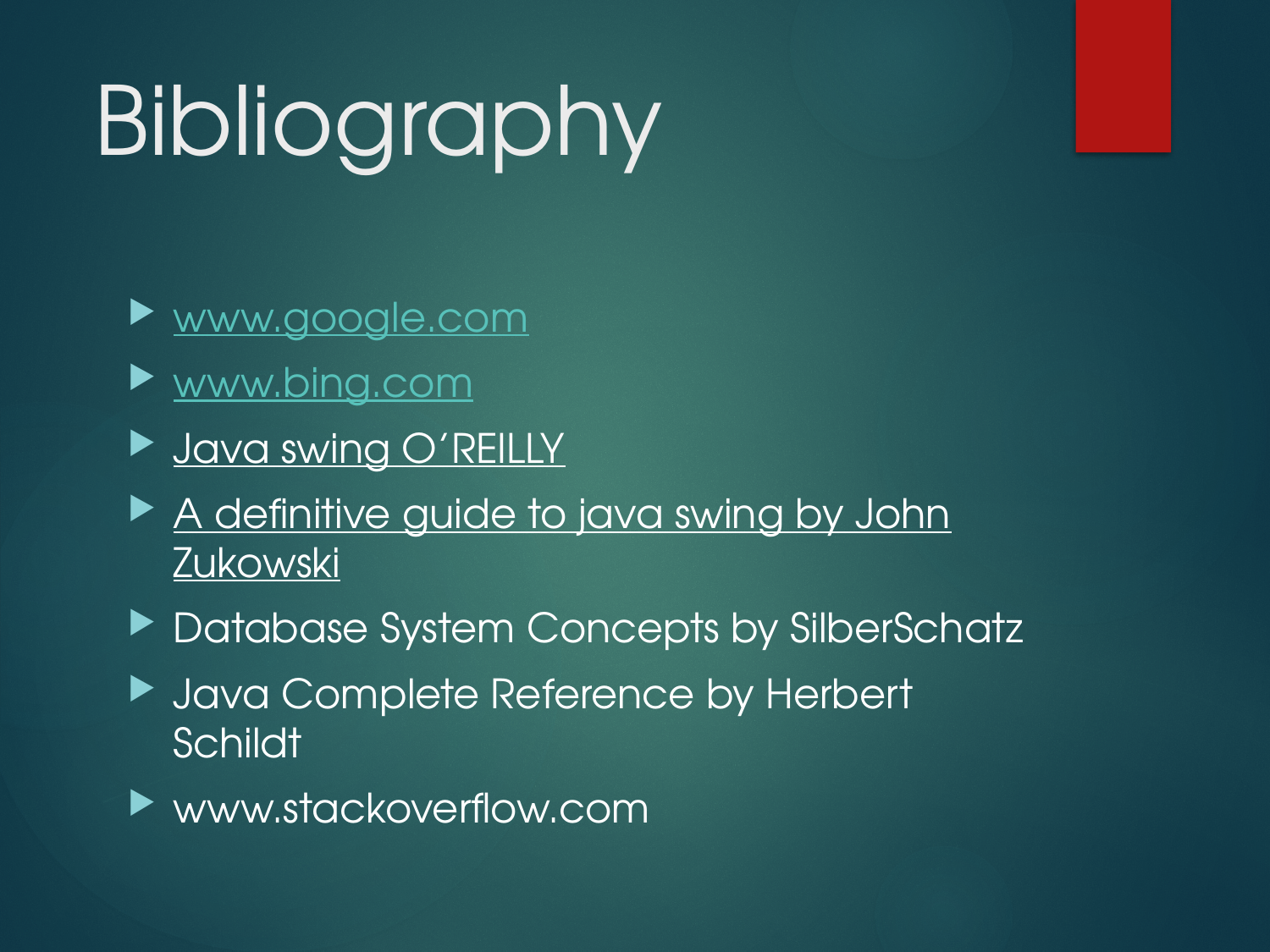

# Bibliography
www.google.com
www.bing.com
Java swing O’REILLY
A definitive guide to java swing by John Zukowski
Database System Concepts by SilberSchatz
Java Complete Reference by Herbert Schildt
www.stackoverflow.com